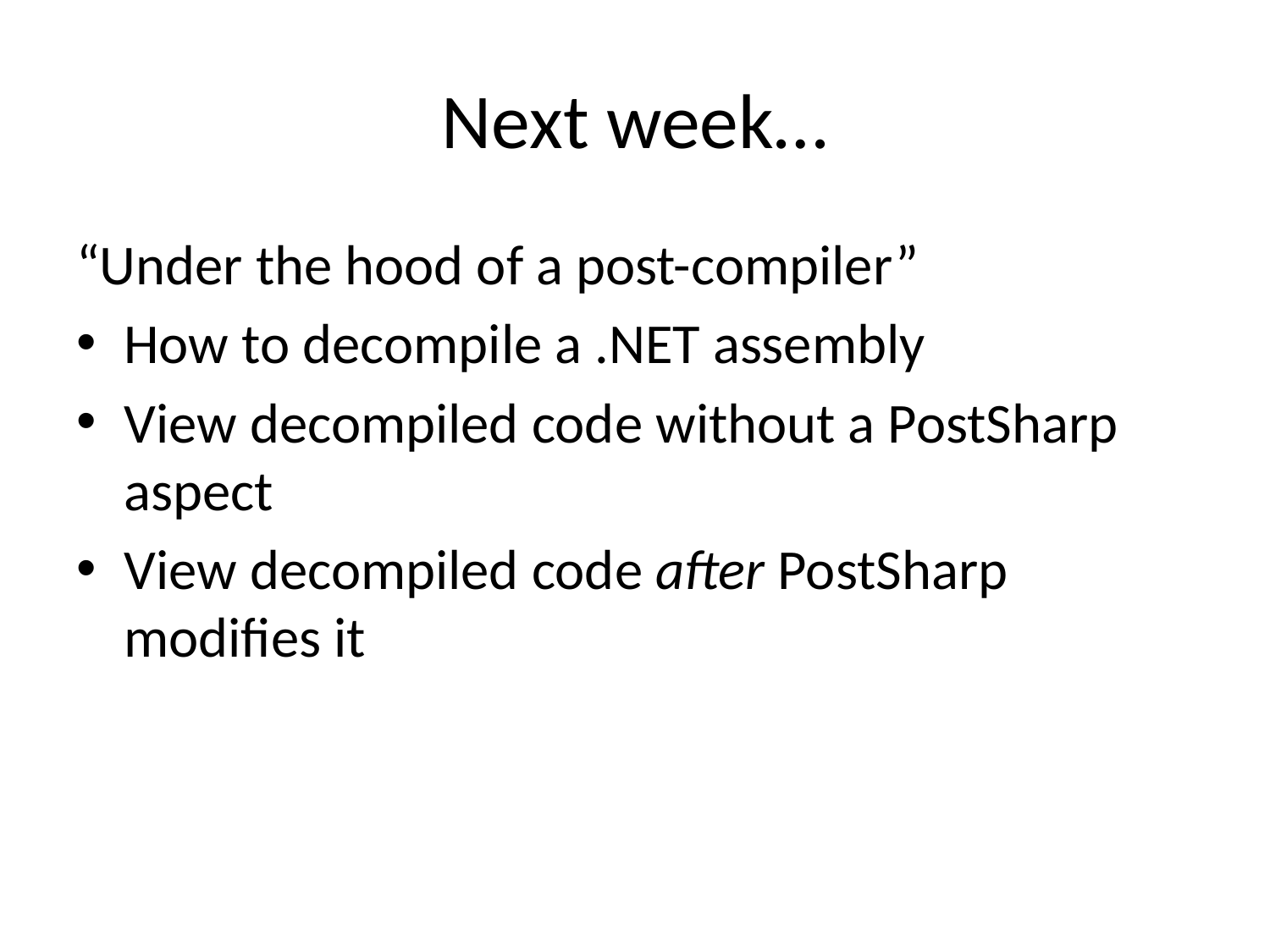

# Next week…
“Under the hood of a post-compiler”
How to decompile a .NET assembly
View decompiled code without a PostSharp aspect
View decompiled code after PostSharp modifies it